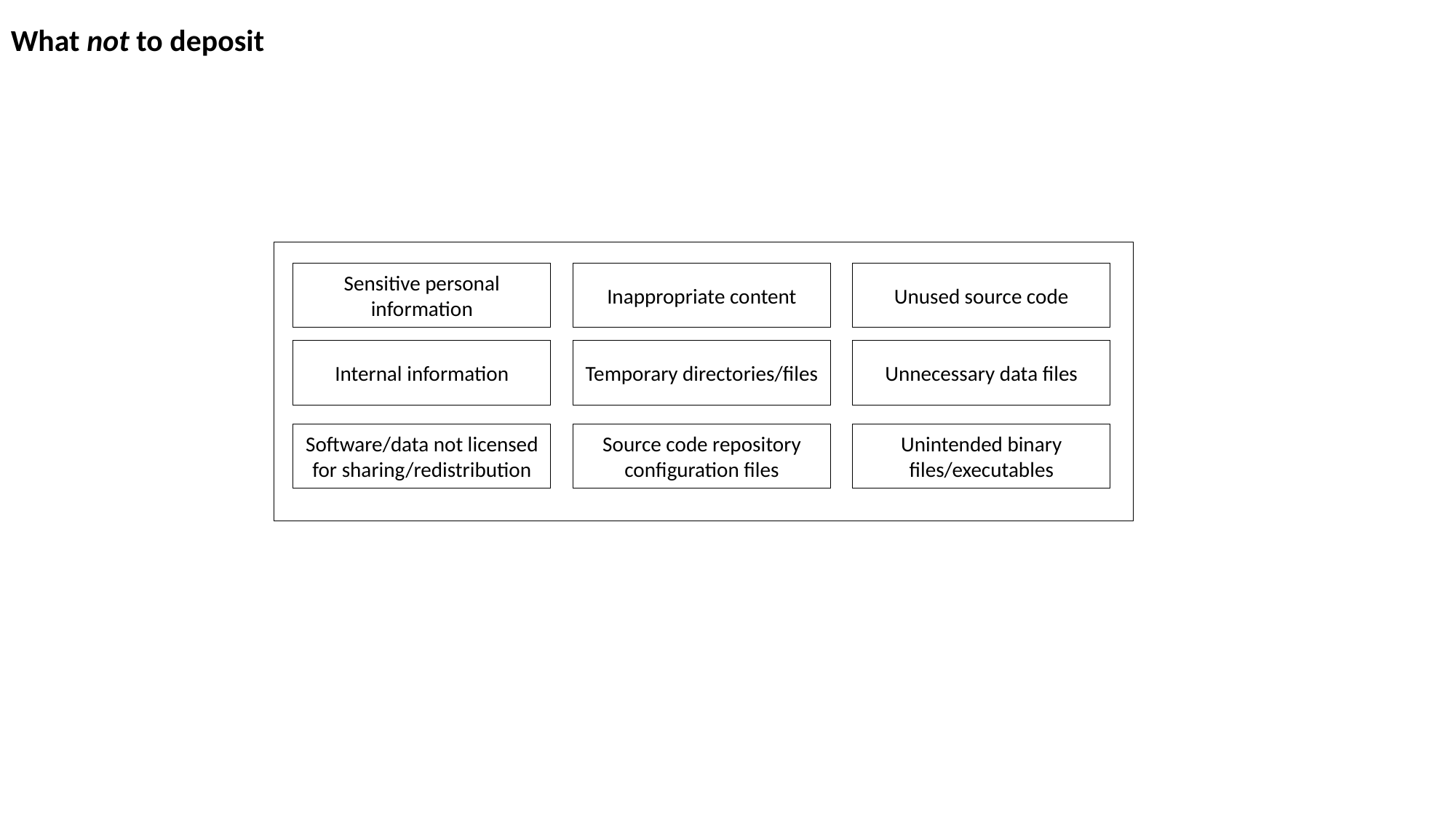

What not to deposit

Sensitive personal information
Inappropriate content
Unused source code
Internal information
Temporary directories/files
Unnecessary data files
Software/data not licensed for sharing/redistribution
Source code repository configuration files
Unintended binary files/executables